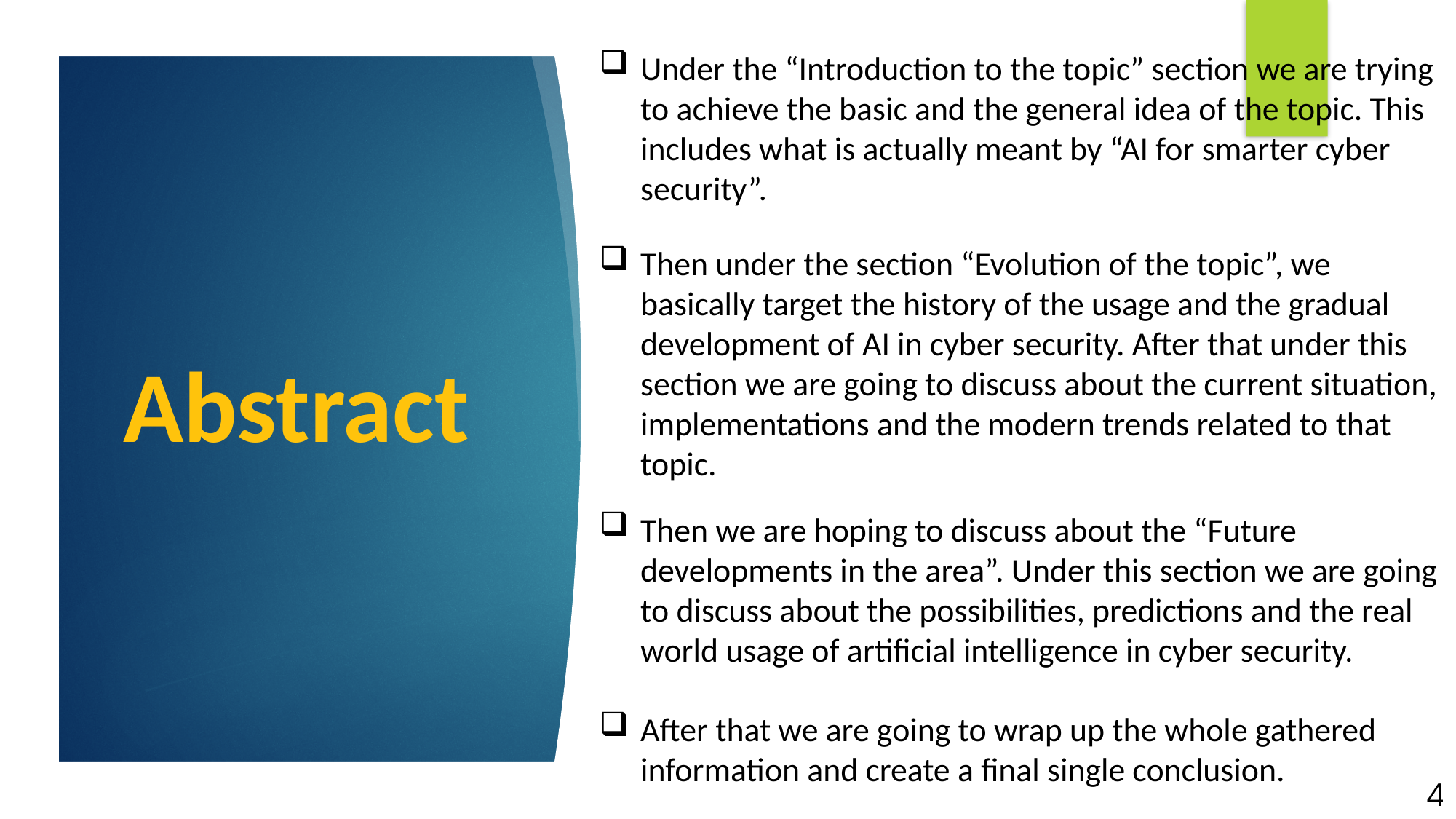

Under the “Introduction to the topic” section we are trying to achieve the basic and the general idea of the topic. This includes what is actually meant by “AI for smarter cyber security”.
Then under the section “Evolution of the topic”, we basically target the history of the usage and the gradual development of AI in cyber security. After that under this section we are going to discuss about the current situation, implementations and the modern trends related to that topic.
# Abstract
Then we are hoping to discuss about the “Future developments in the area”. Under this section we are going to discuss about the possibilities, predictions and the real world usage of artificial intelligence in cyber security.

After that we are going to wrap up the whole gathered information and create a final single conclusion.
4